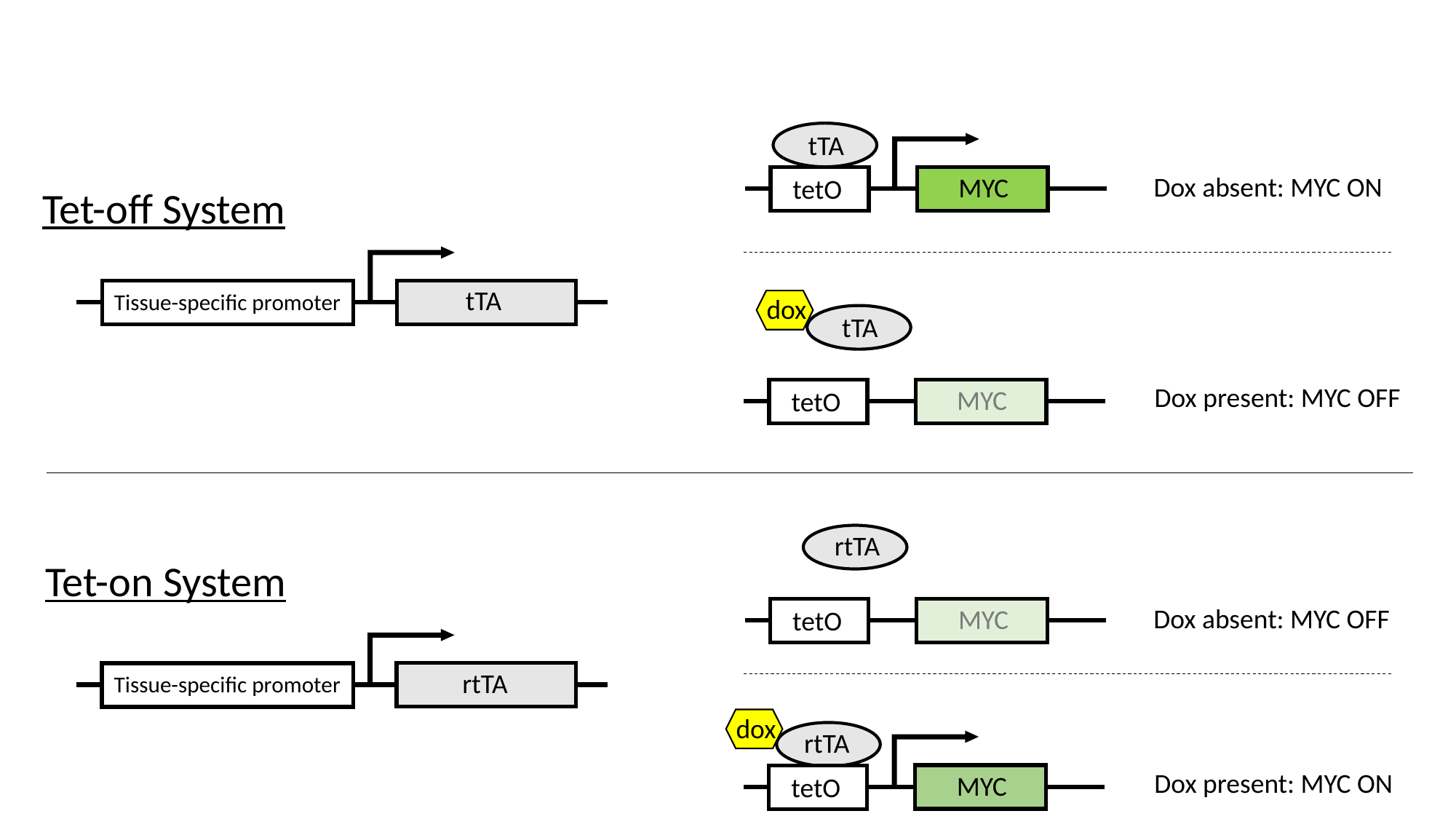

tTA

Dox absent: MYC ON
MYC
tetO

Tet-off System

tTA

Tissue-specific promoter
dox

tTA

Dox present: MYC OFF
MYC
tetO

rtTA

Tet-on System
Dox absent: MYC OFF
MYC
tetO

rtTA

Tissue-specific promoter
dox

rtTA

Dox present: MYC ON
MYC
tetO